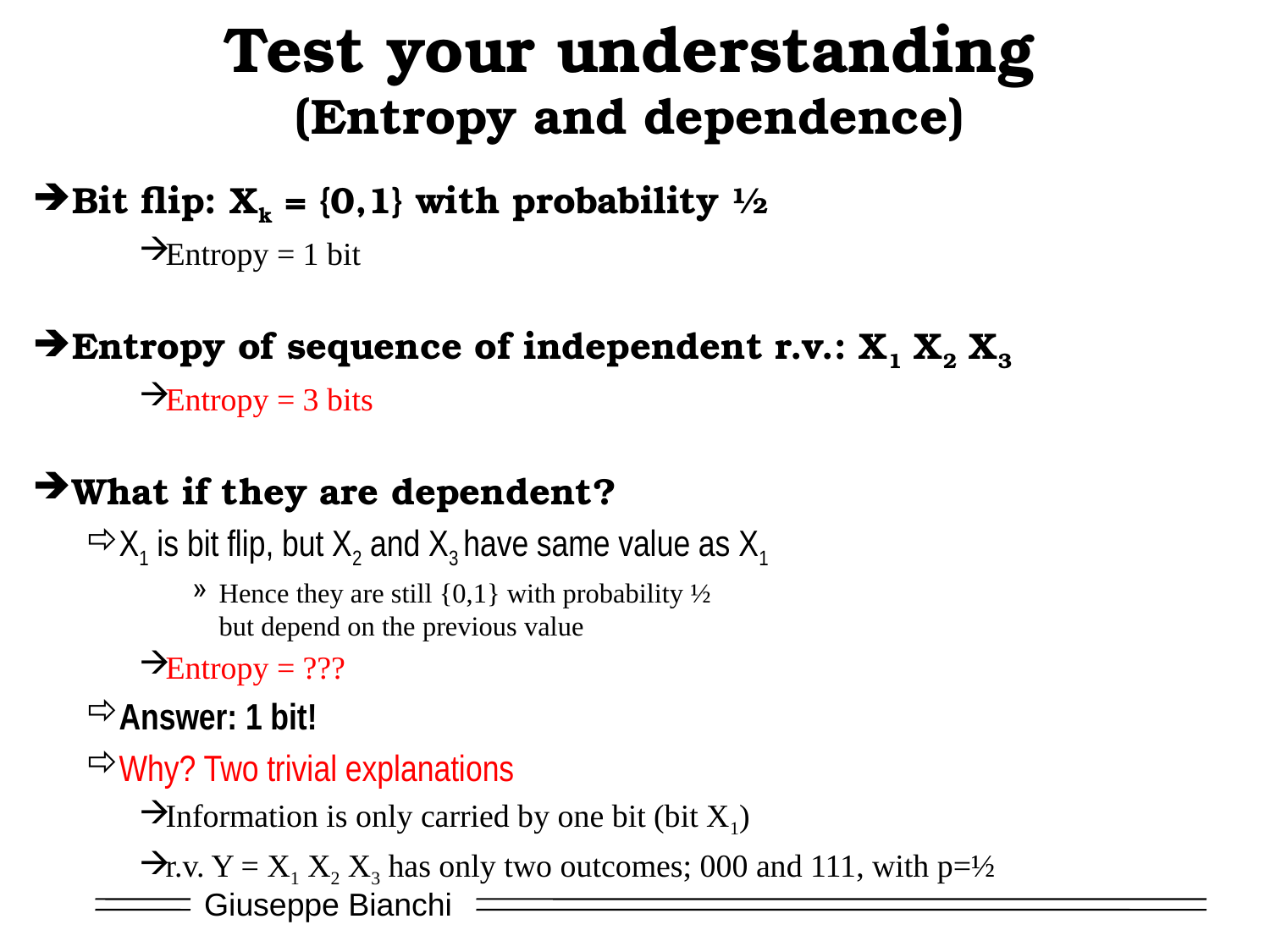

# Test your understanding (Entropy and dependence)
Bit flip: Xk = {0,1} with probability ½
Entropy = 1 bit

Entropy of sequence of independent r.v.: X1 X2 X3
Entropy = 3 bits

What if they are dependent?
X1 is bit flip, but X2 and X3 have same value as X1
Hence they are still {0,1} with probability ½
but depend on the previous value
Entropy = ???
Answer: 1 bit!
Why? Two trivial explanations
Information is only carried by one bit (bit X1)
r.v. Y = X1 X2 X3 has only two outcomes; 000 and 111, with p=½